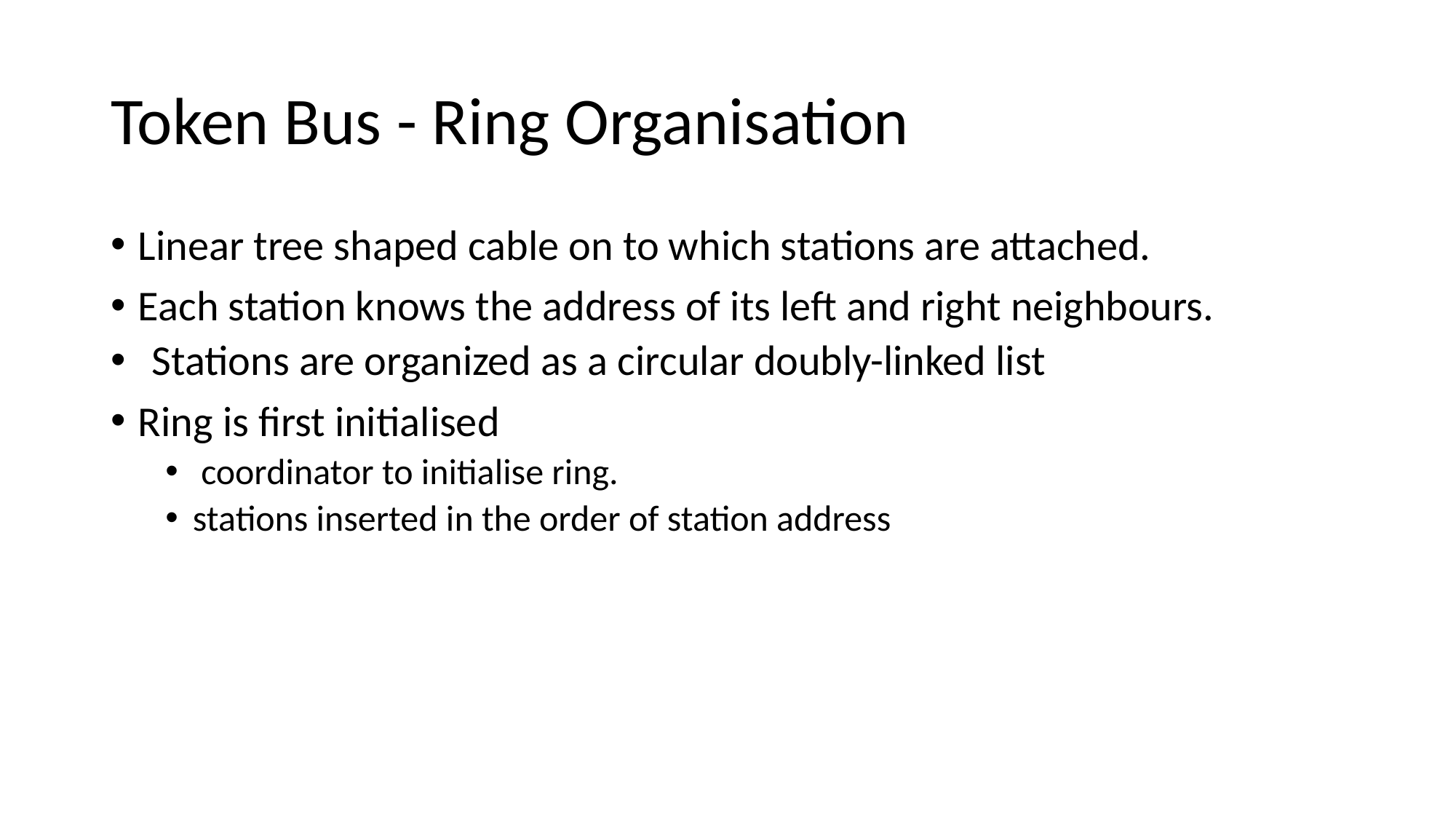

# Token Bus - Ring Organisation
Linear tree shaped cable on to which stations are attached.
Each station knows the address of its left and right neighbours.
Stations are organized as a circular doubly-linked list
Ring is first initialised
 coordinator to initialise ring.
stations inserted in the order of station address